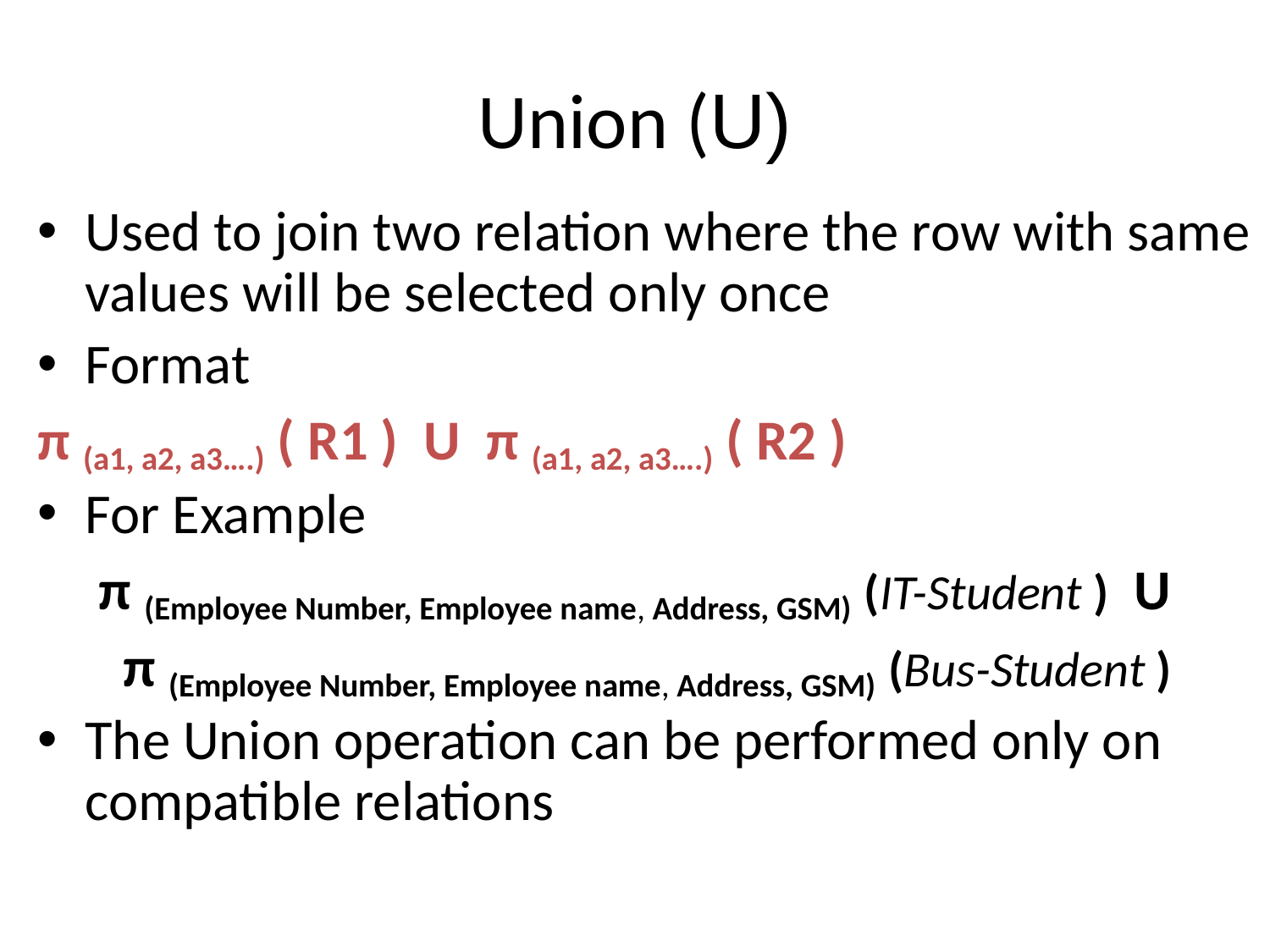

# Union (U)
Used to join two relation where the row with same values will be selected only once
Format
π (a1, a2, a3….) ( R1 )  U  π (a1, a2, a3….) ( R2 )
For Example
π (Employee Number, Employee name, Address, GSM) (IT-Student )  U
π (Employee Number, Employee name, Address, GSM) (Bus-Student )
The Union operation can be performed only on compatible relations